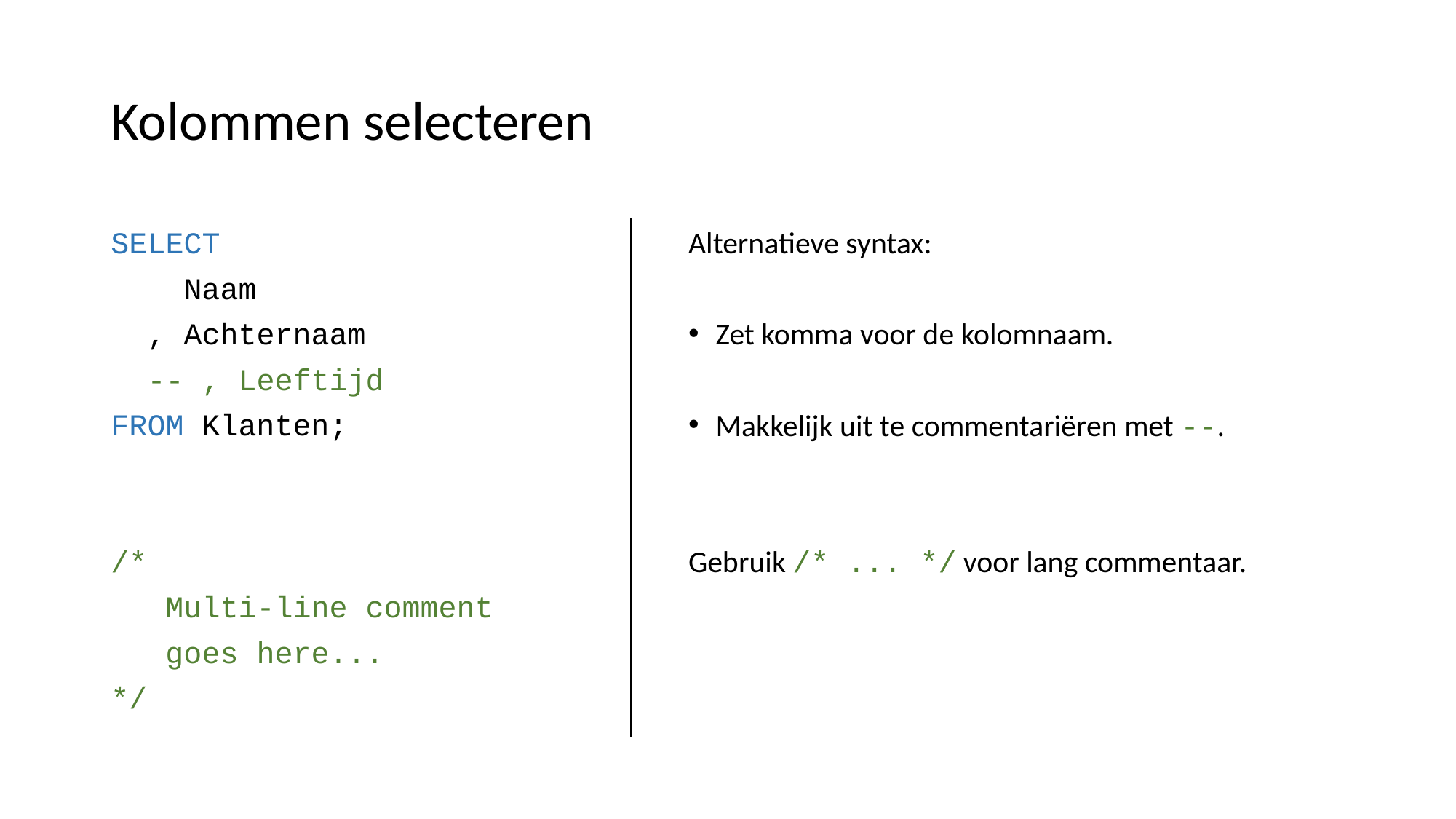

# Kolommen selecteren
SELECT
    Naam
  , Achternaam
  -- , Leeftijd
FROM Klanten;

/*
   Multi-line comment
   goes here...
*/
Alternatieve syntax:

Zet komma voor de kolomnaam.

Makkelijk uit te commentariëren met --.

Gebruik /* ... */ voor lang commentaar.